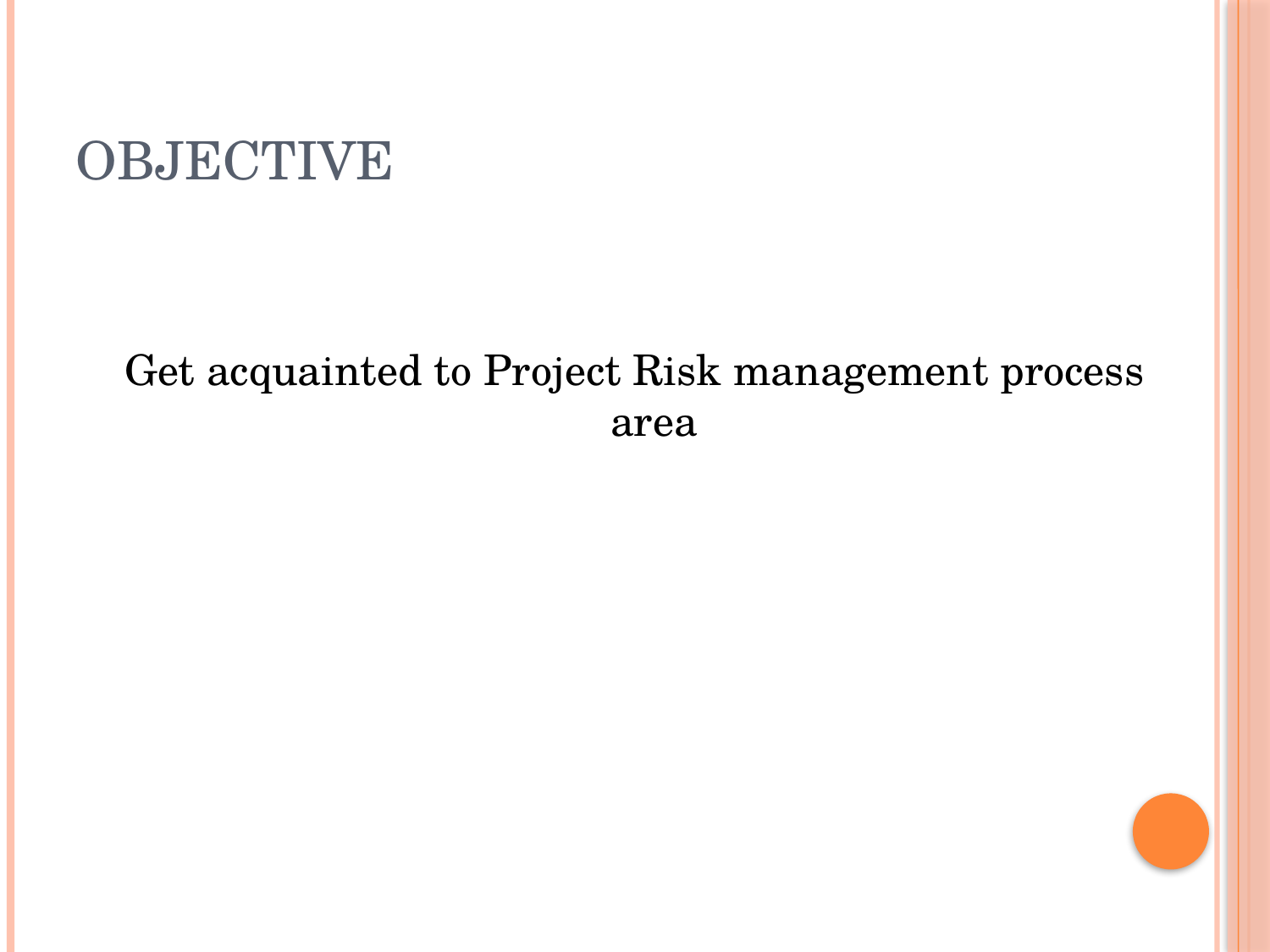

# Objective

Get acquainted to Project Risk management process area